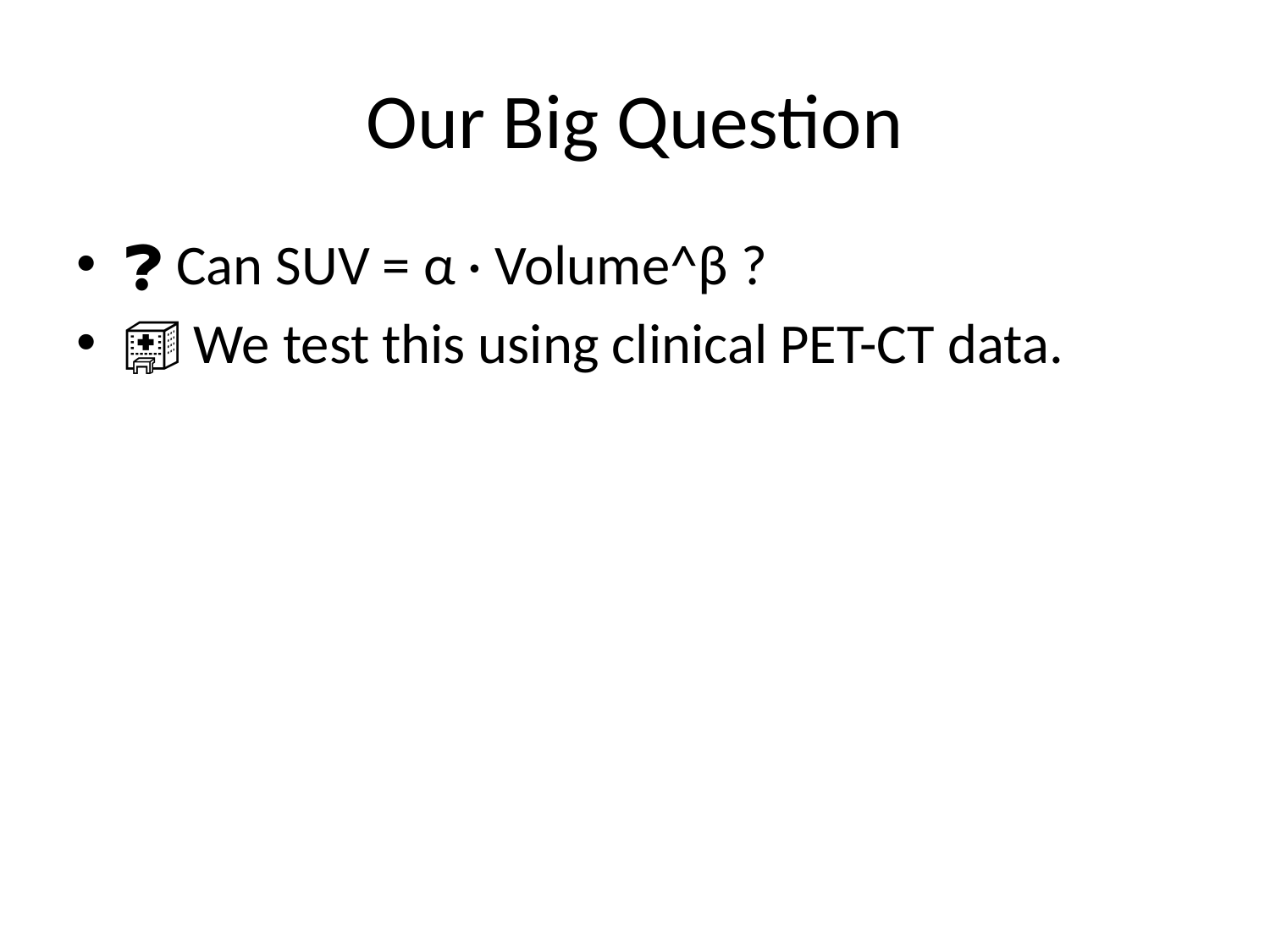

# Our Big Question
❓ Can SUV = α · Volume^β ?
🏥 We test this using clinical PET-CT data.